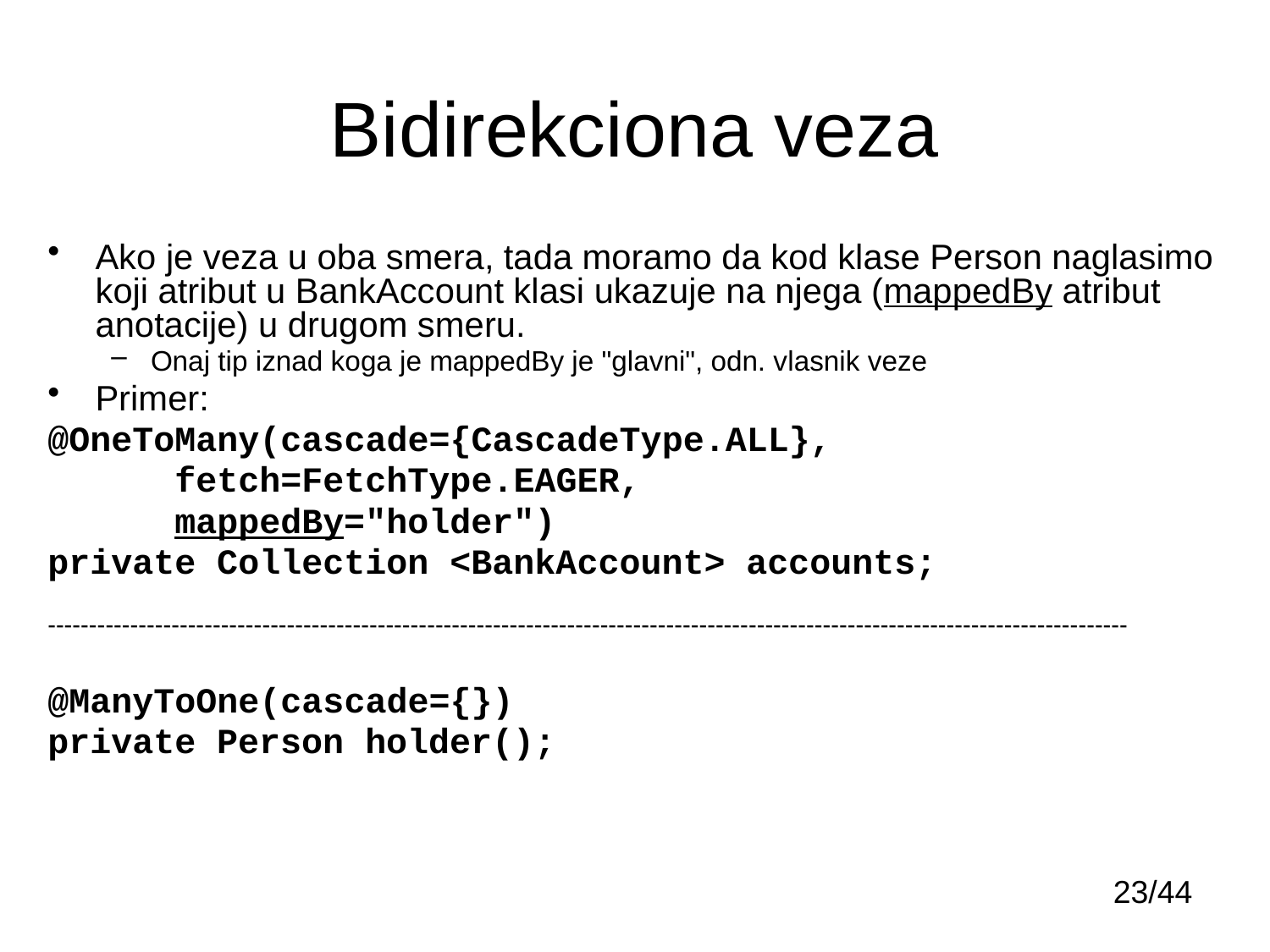

# Bidirekciona veza
Ako je veza u oba smera, tada moramo da kod klase Person naglasimo koji atribut u BankAccount klasi ukazuje na njega (mappedBy atribut anotacije) u drugom smeru.
Onaj tip iznad koga je mappedBy je "glavni", odn. vlasnik veze
Primer:
@OneToMany(cascade={CascadeType.ALL},
      fetch=FetchType.EAGER,
      mappedBy="holder")
private Collection <BankAccount> accounts;

-----------------------------------------------------------------------------------------------------------------------------------

@ManyToOne(cascade={})
private Person holder();